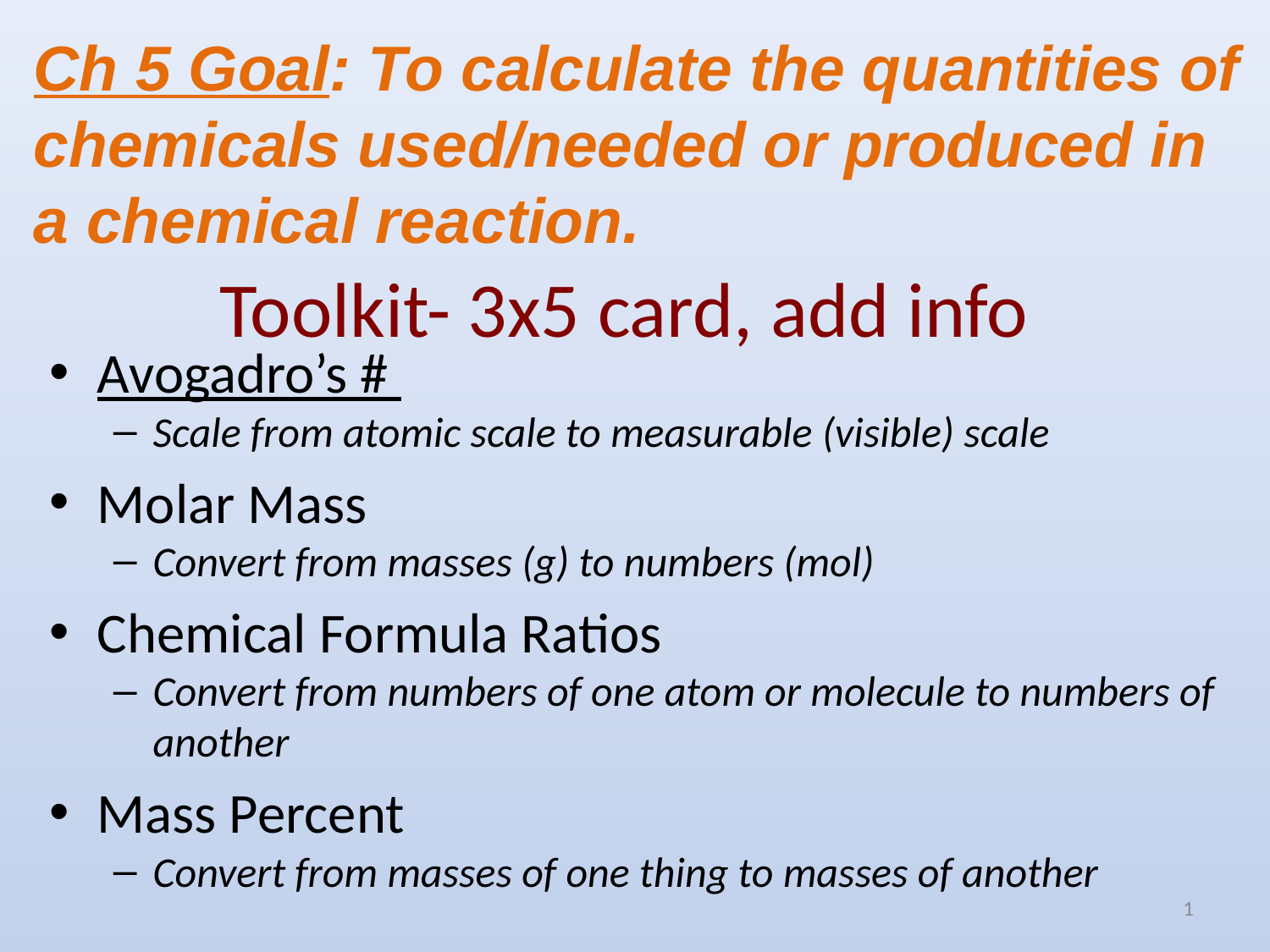

Ch 5 Goal: To calculate the quantities of chemicals used/needed or produced in a chemical reaction.
# Toolkit- 3x5 card, add info
Avogadro’s #
Scale from atomic scale to measurable (visible) scale
Molar Mass
Convert from masses (g) to numbers (mol)
Chemical Formula Ratios
Convert from numbers of one atom or molecule to numbers of another
Mass Percent
Convert from masses of one thing to masses of another
1